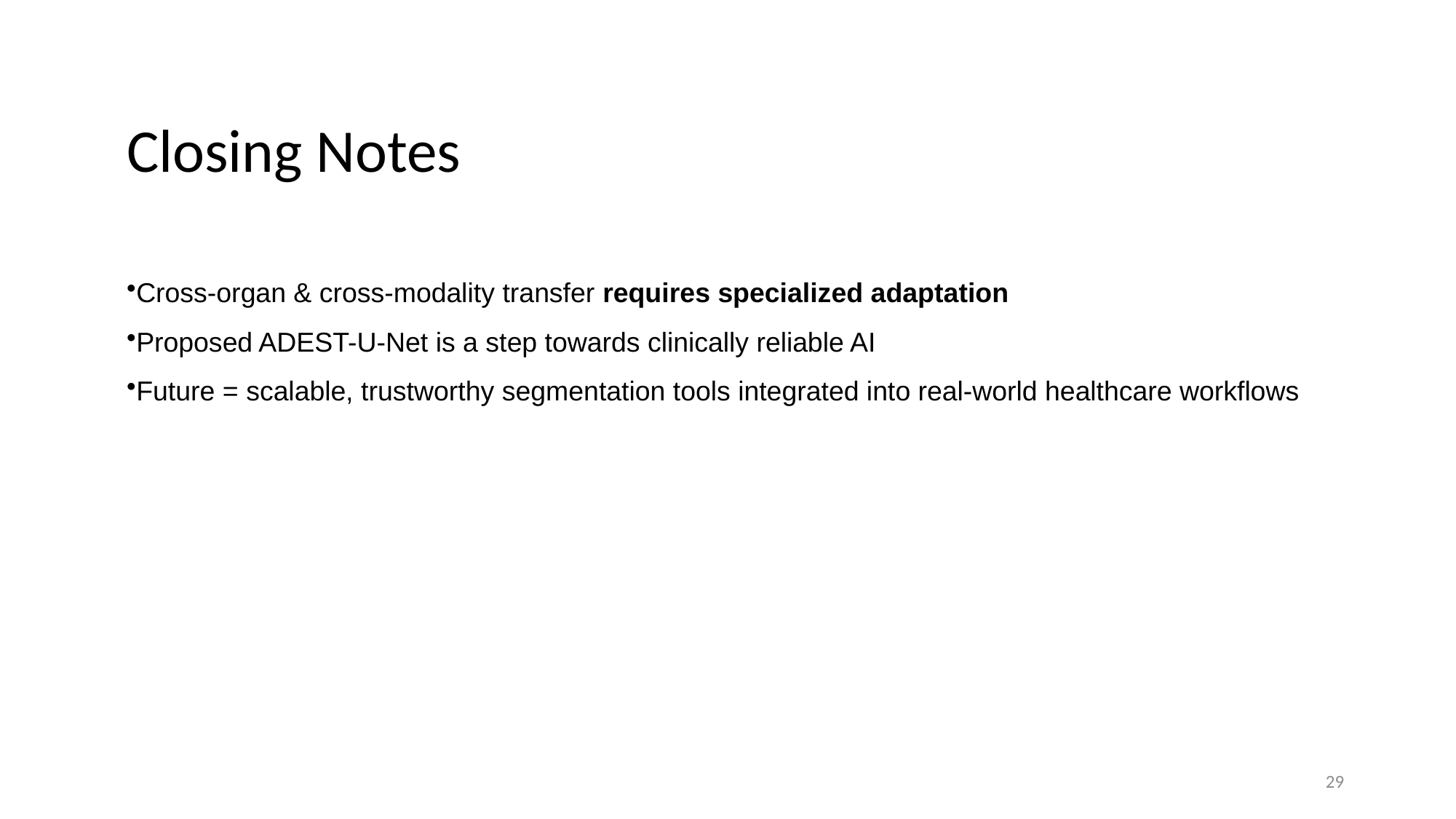

# Closing Notes
Cross-organ & cross-modality transfer requires specialized adaptation
Proposed ADEST-U-Net is a step towards clinically reliable AI
Future = scalable, trustworthy segmentation tools integrated into real-world healthcare workflows
29